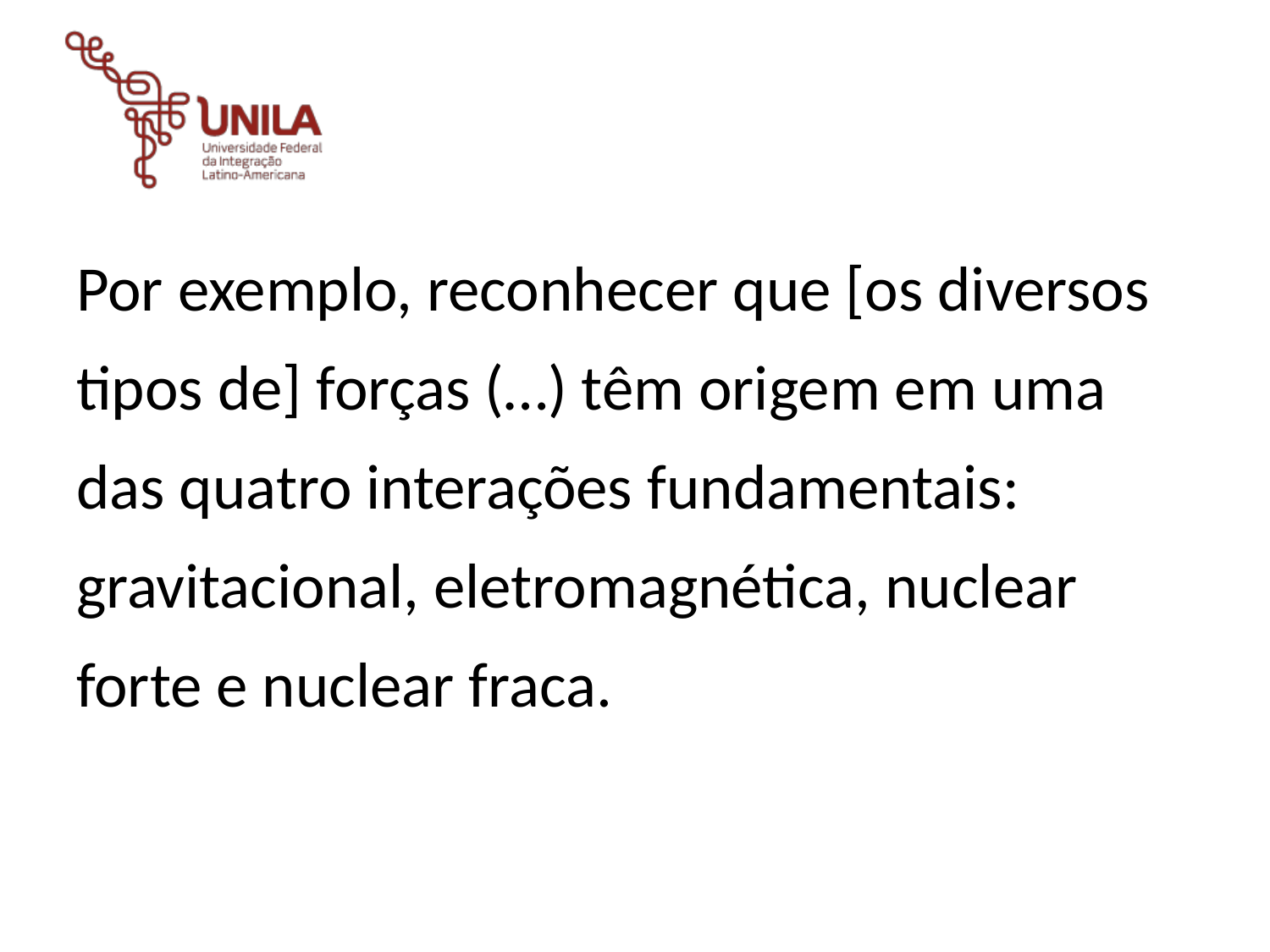

Por exemplo, reconhecer que [os diversos tipos de] forças (…) têm origem em uma das quatro interações fundamentais: gravitacional, eletromagnética, nuclear forte e nuclear fraca.